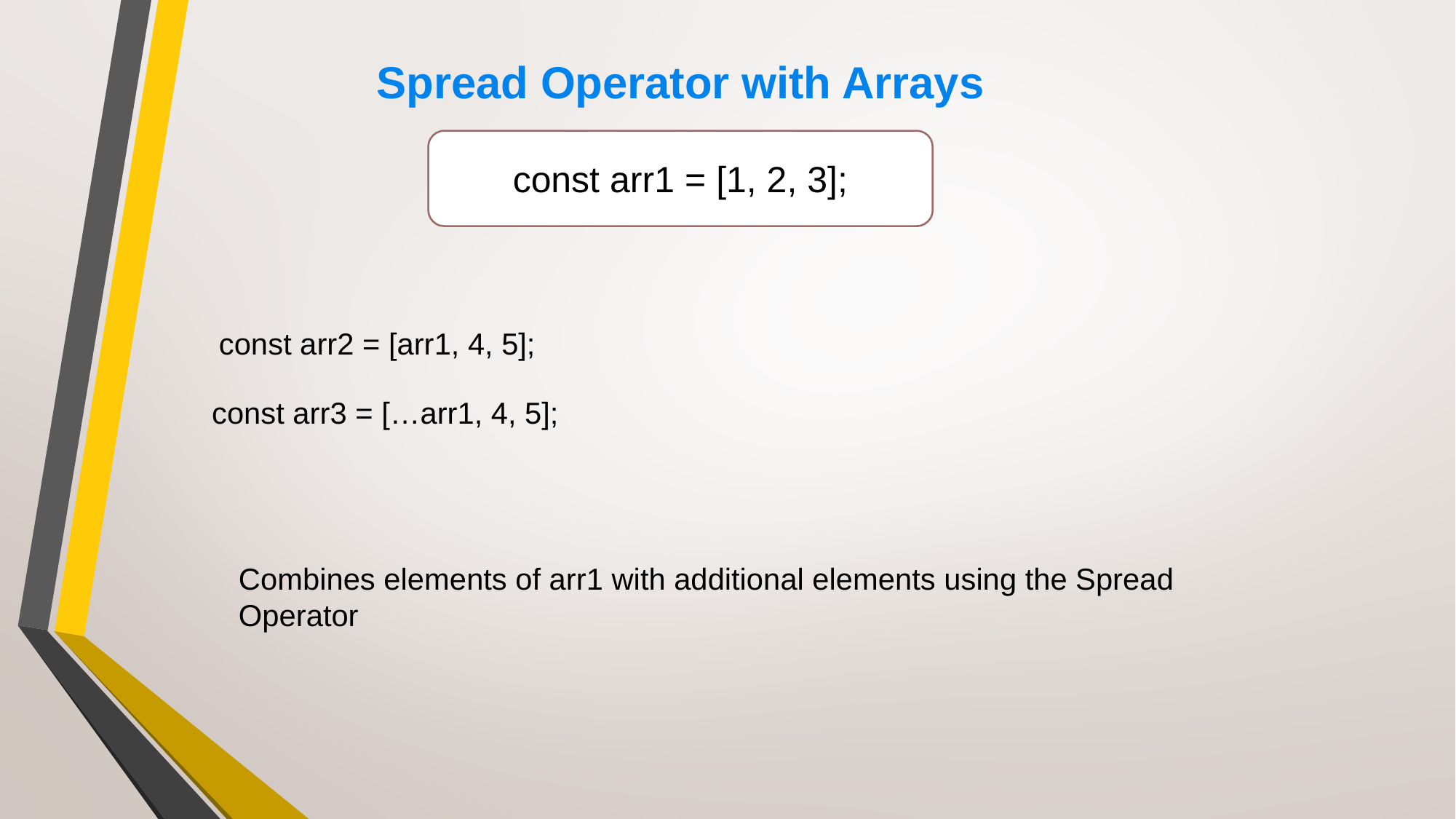

# Spread Operator with Arrays
const arr1 = [1, 2, 3];
const arr2 = [arr1, 4, 5];
const arr3 = […arr1, 4, 5];
Combines elements of arr1 with additional elements using the Spread Operator